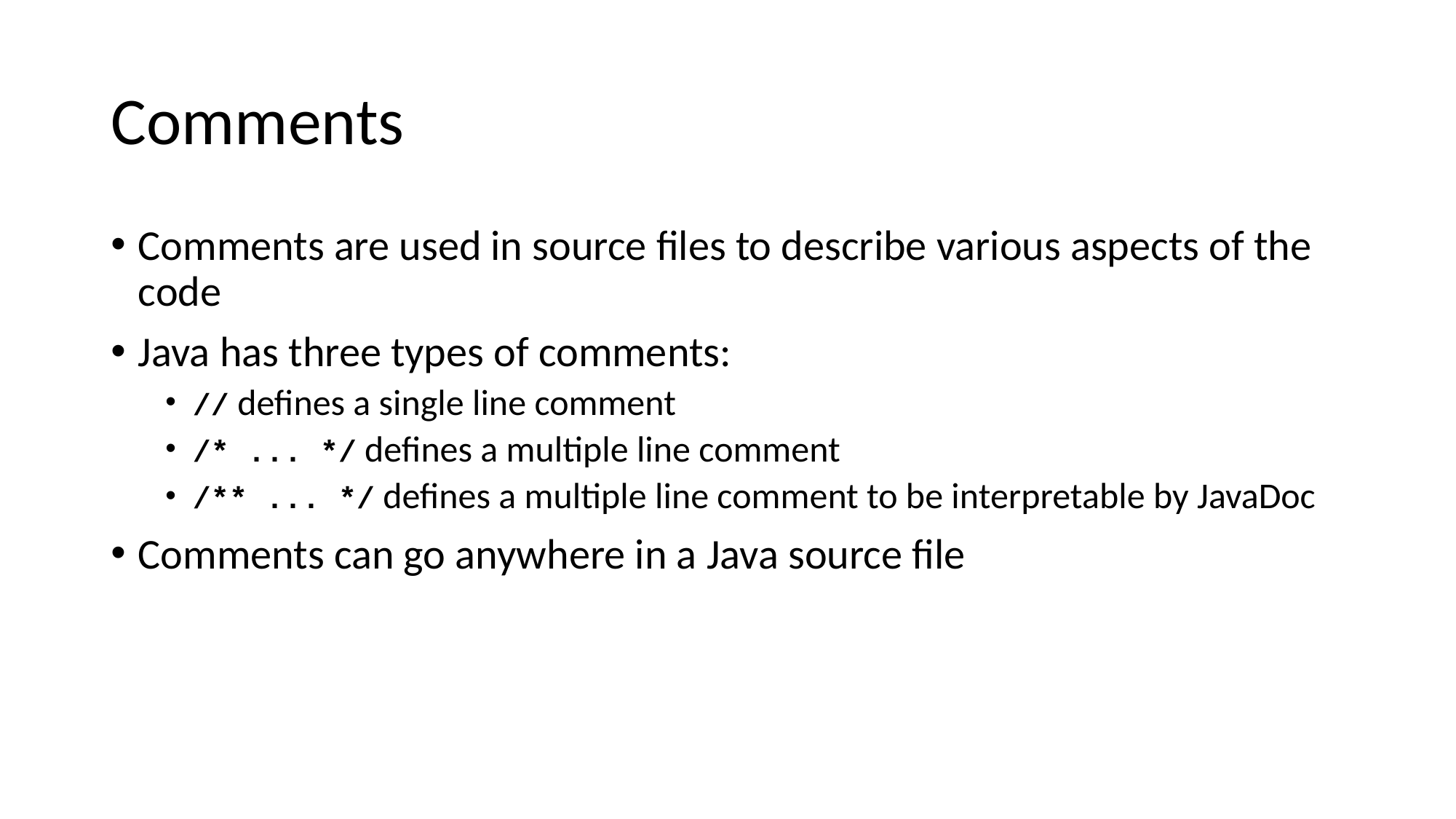

# Comments
Comments are used in source files to describe various aspects of the code
Java has three types of comments:
// defines a single line comment
/* ... */ defines a multiple line comment
/** ... */ defines a multiple line comment to be interpretable by JavaDoc
Comments can go anywhere in a Java source file